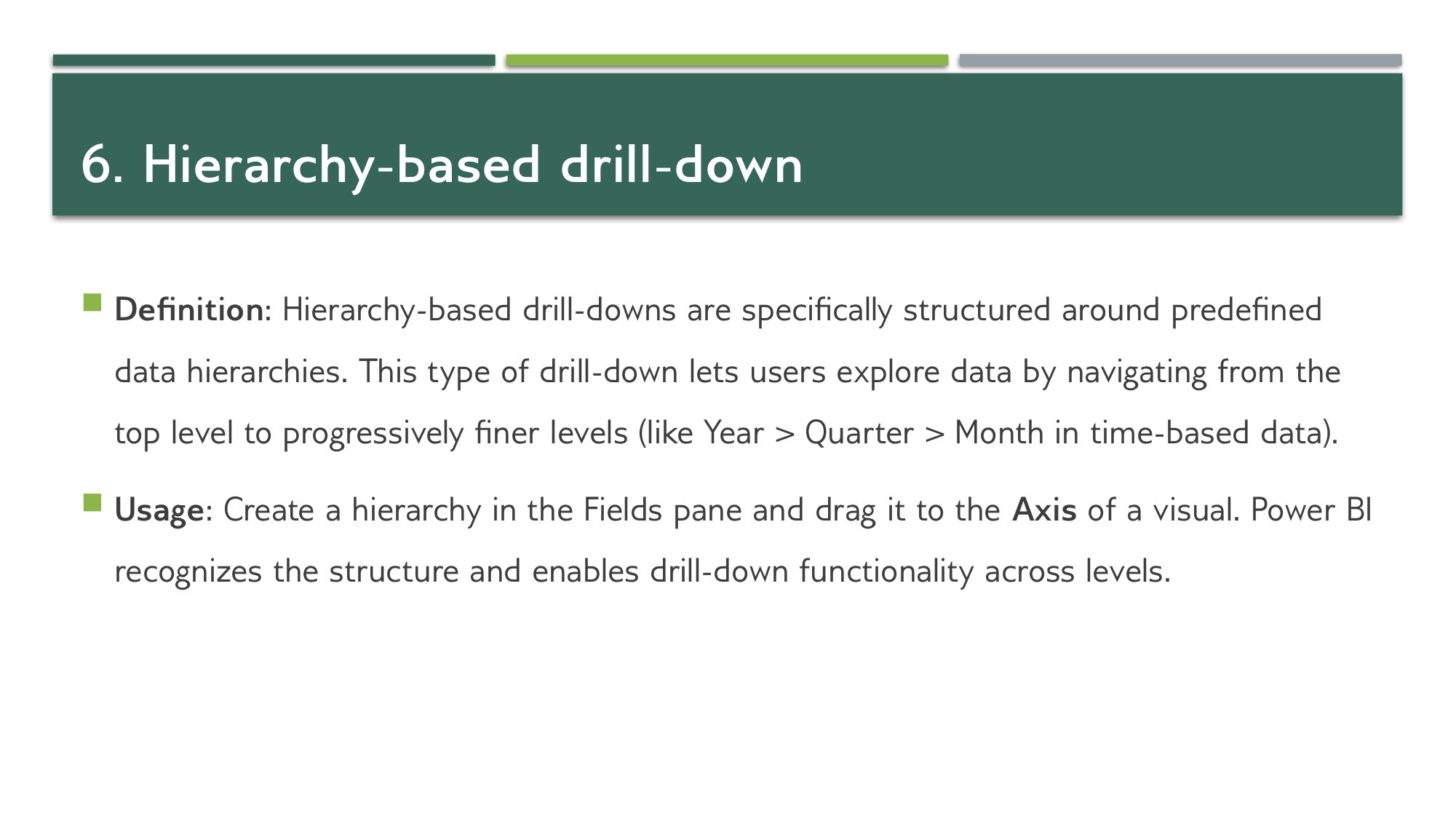

# 6. Hierarchy-based drill-down
Definition: Hierarchy-based drill-downs are specifically structured around predefined data hierarchies. This type of drill-down lets users explore data by navigating from the top level to progressively finer levels (like Year > Quarter > Month in time-based data).
Usage: Create a hierarchy in the Fields pane and drag it to the Axis of a visual. Power BI recognizes the structure and enables drill-down functionality across levels.